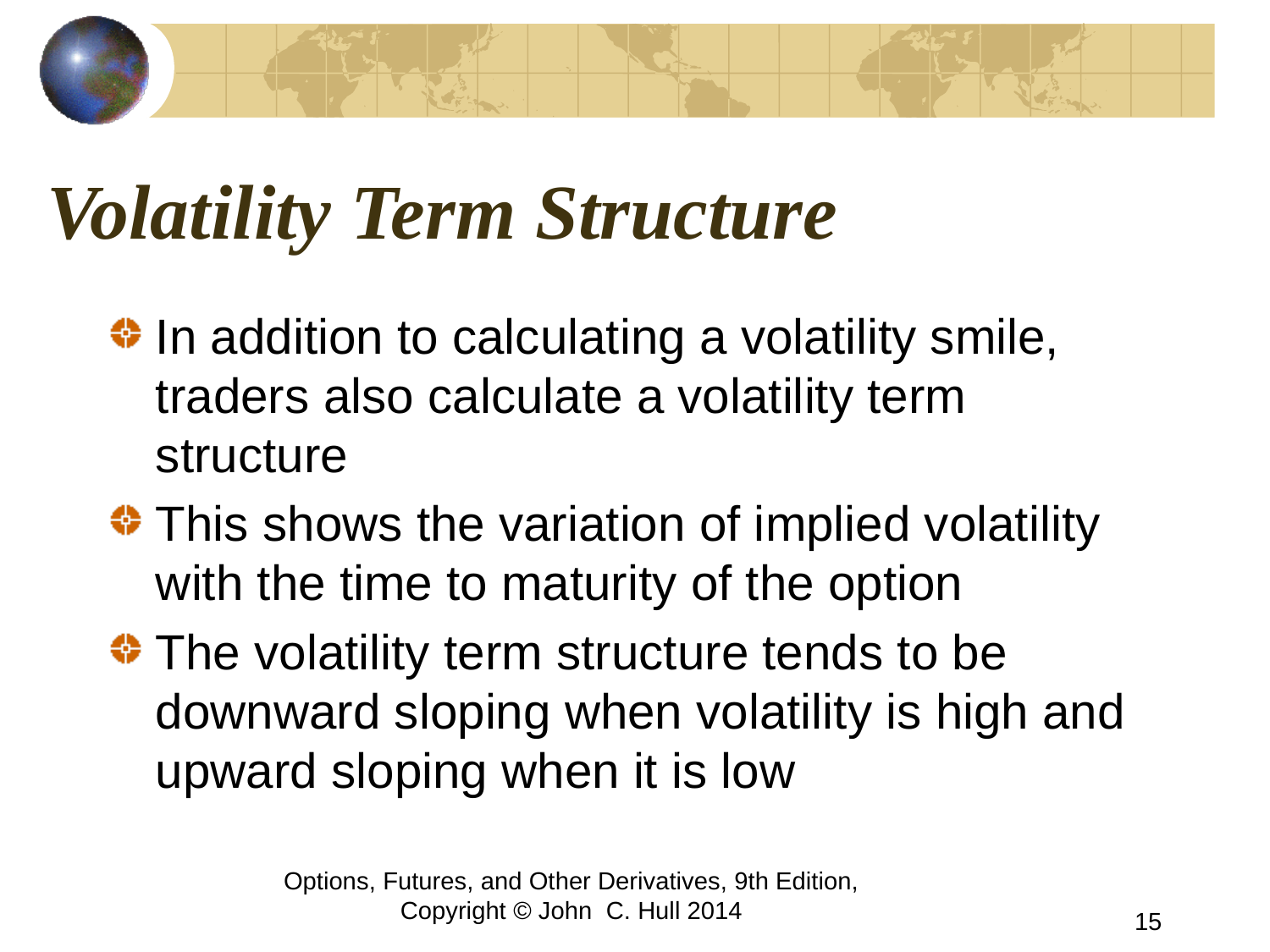

# Volatility Term Structure
In addition to calculating a volatility smile, traders also calculate a volatility term structure
This shows the variation of implied volatility with the time to maturity of the option
The volatility term structure tends to be downward sloping when volatility is high and upward sloping when it is low
Options, Futures, and Other Derivatives, 9th Edition, Copyright © John  C. Hull 2014
15